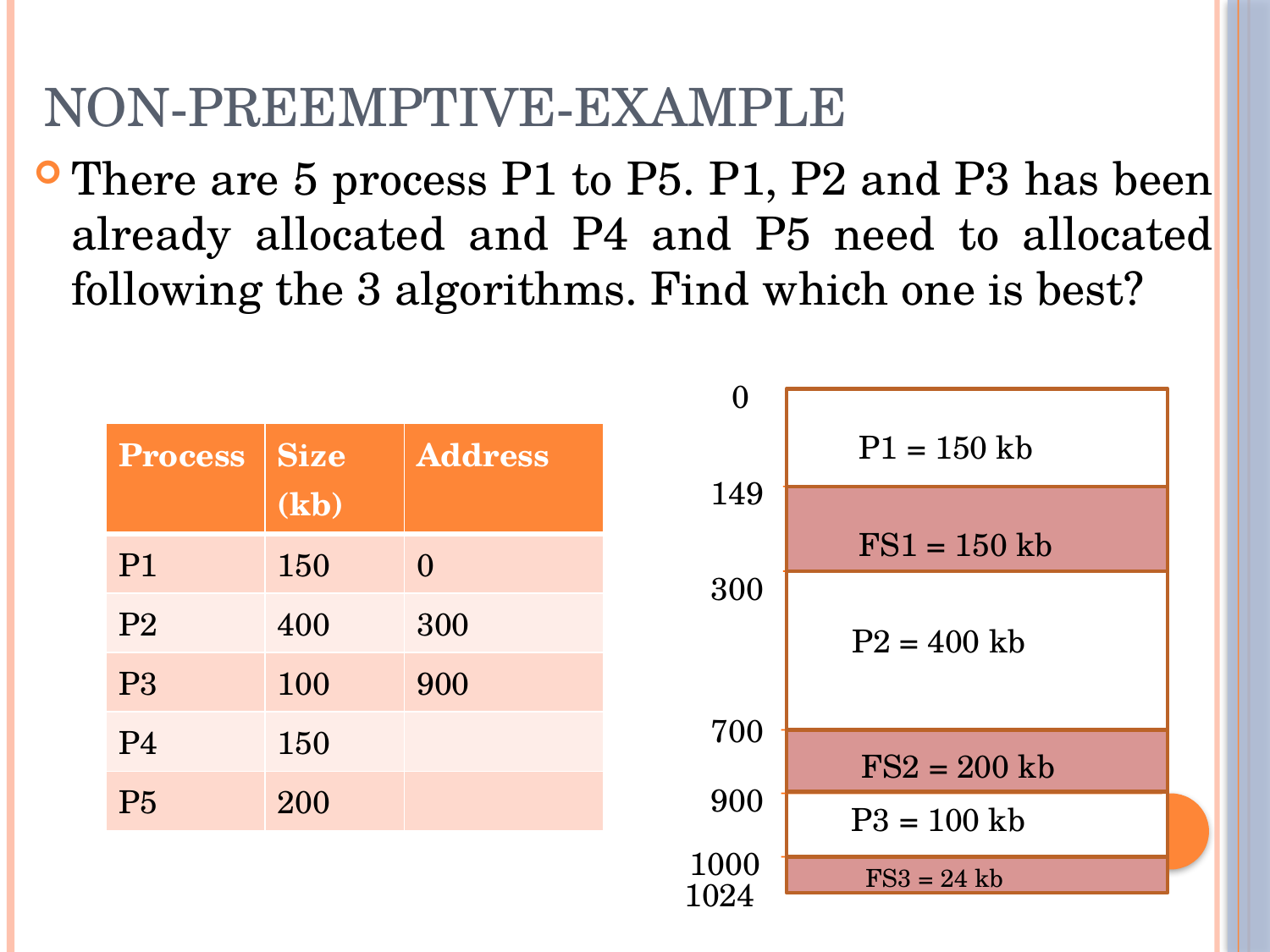

# Non-Preemptive-Example
There are 5 process P1 to P5. P1, P2 and P3 has been already allocated and P4 and P5 need to allocated following the 3 algorithms. Find which one is best?
0

P1 = 150 kb
| Process | Size (kb) | Address |
| --- | --- | --- |
| P1 | 150 | 0 |
| P2 | 400 | 300 |
| P3 | 100 | 900 |
| P4 | 150 |  |
| P5 | 200 |  |
149

FS1 = 150 kb
300

P2 = 400 kb
700

FS2 = 200 kb
900

P3 = 100 kb
1000

FS3 = 24 kb

1024